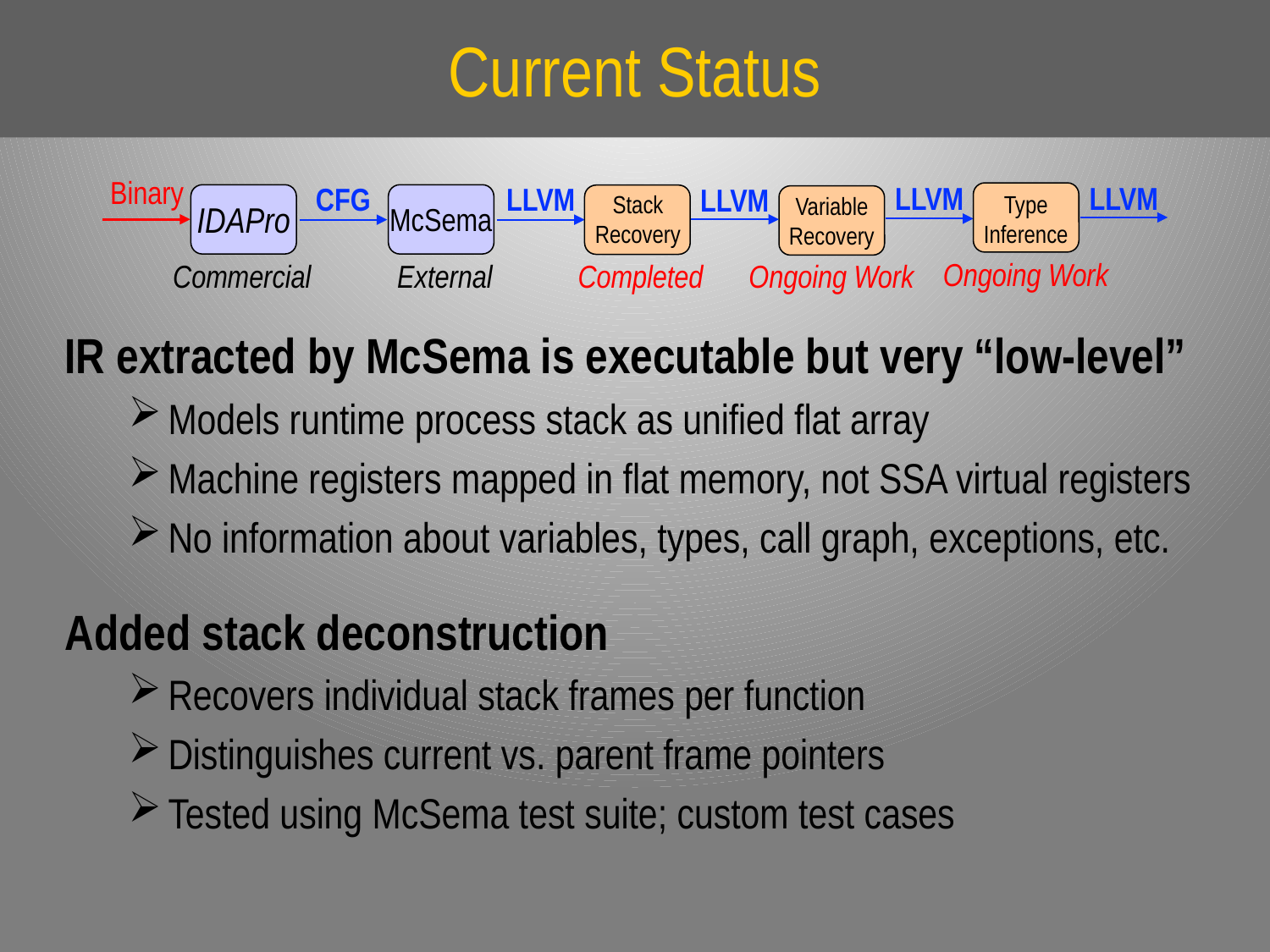

# Current Status
Binary
LLVM
LLVM
CFG
LLVM
LLVM
Stack
Recovery
Type
Inference

IDAPro

Variable
Recovery

McSema
Ongoing Work
Commercial
External
Completed
Ongoing Work
IR extracted by McSema is executable but very “low-level”
Models runtime process stack as unified flat array
Machine registers mapped in flat memory, not SSA virtual registers
No information about variables, types, call graph, exceptions, etc.
Added stack deconstruction
Recovers individual stack frames per function
Distinguishes current vs. parent frame pointers
Tested using McSema test suite; custom test cases